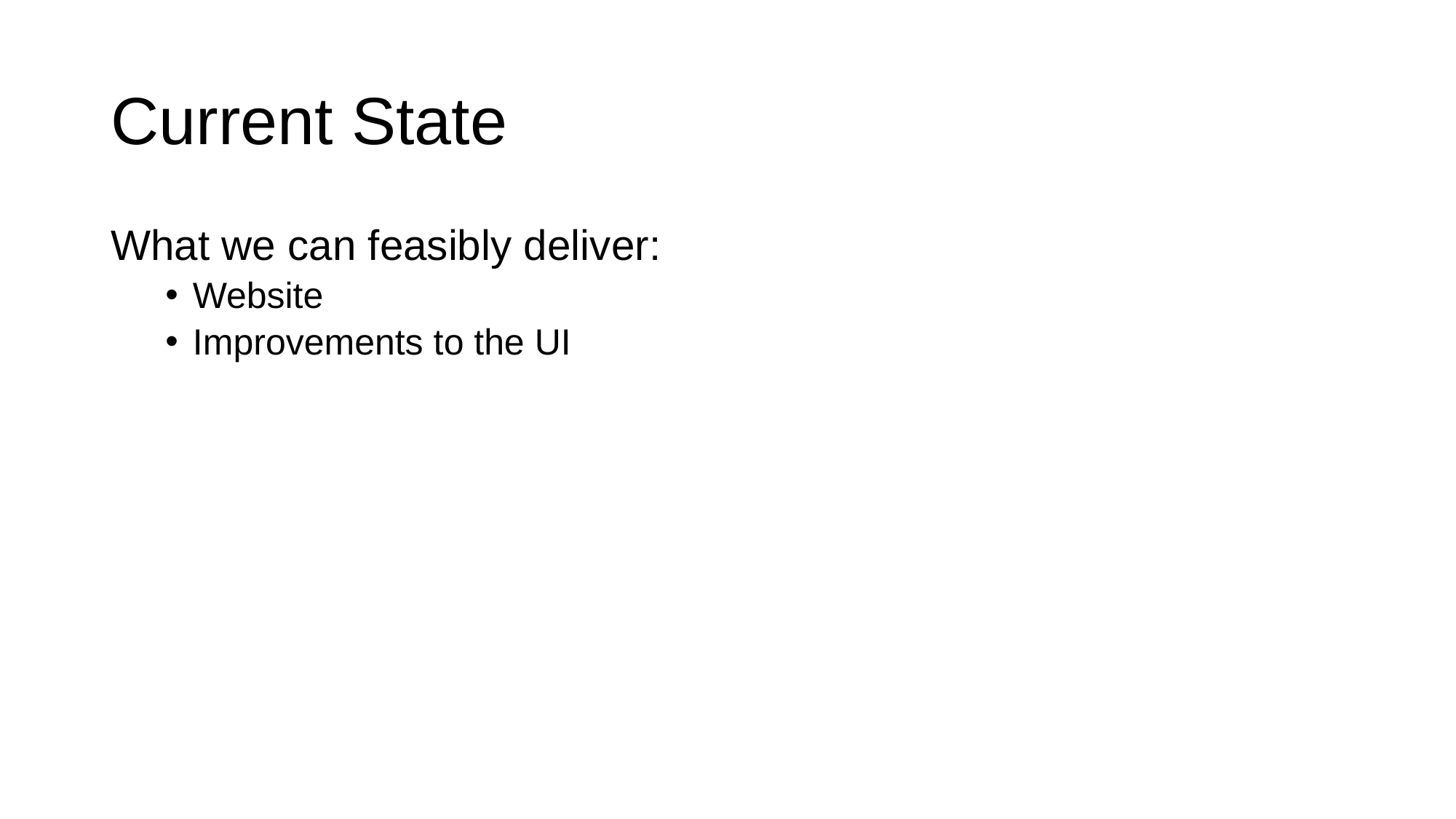

# Current State
What we can feasibly deliver:
Website
Improvements to the UI